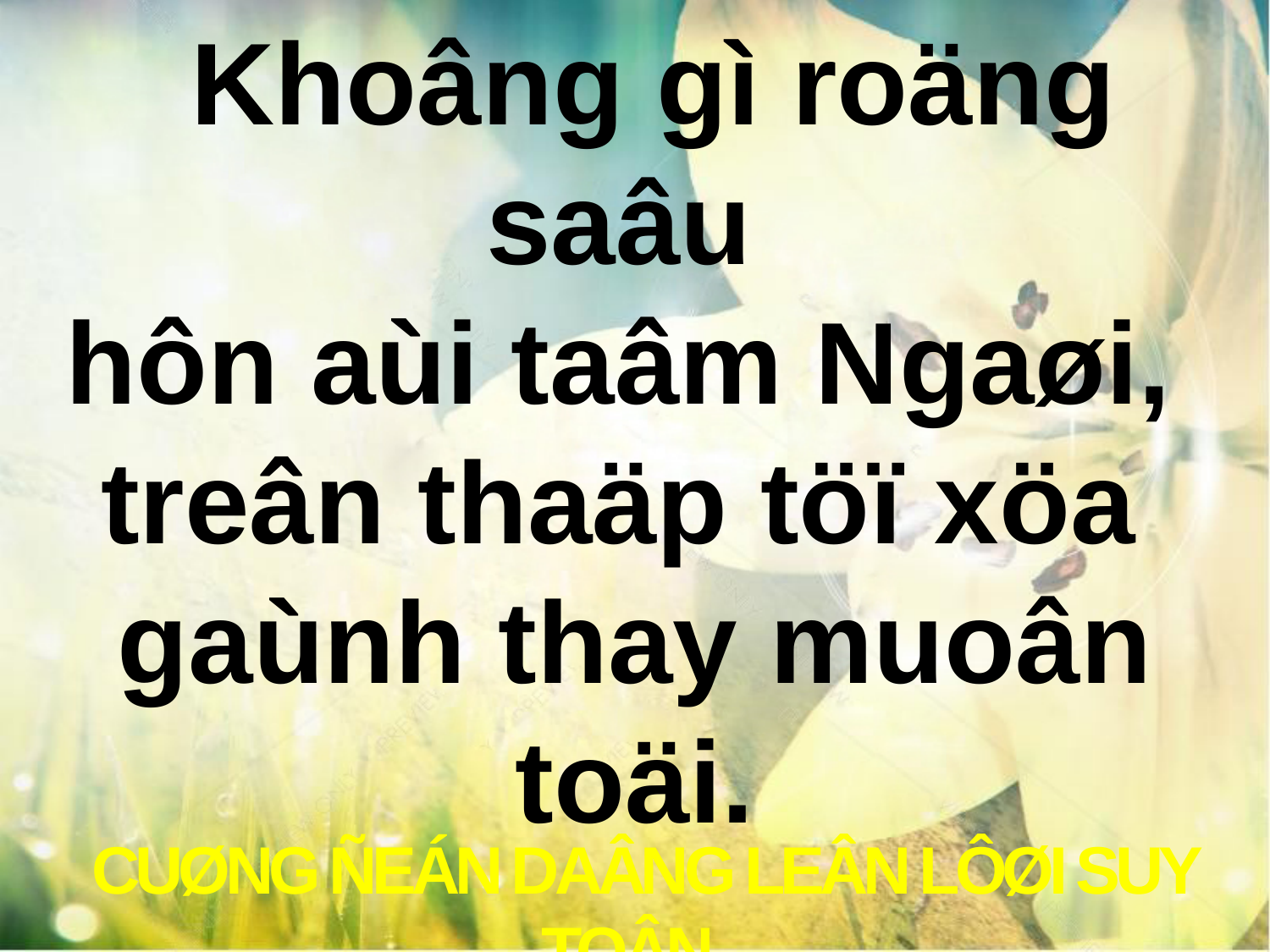

Khoâng gì roäng saâu
hôn aùi taâm Ngaøi,
treân thaäp töï xöa
gaùnh thay muoân toäi.
 CUØNG ÑEÁN DAÂNG LEÂN LÔØI SUY TOÂN